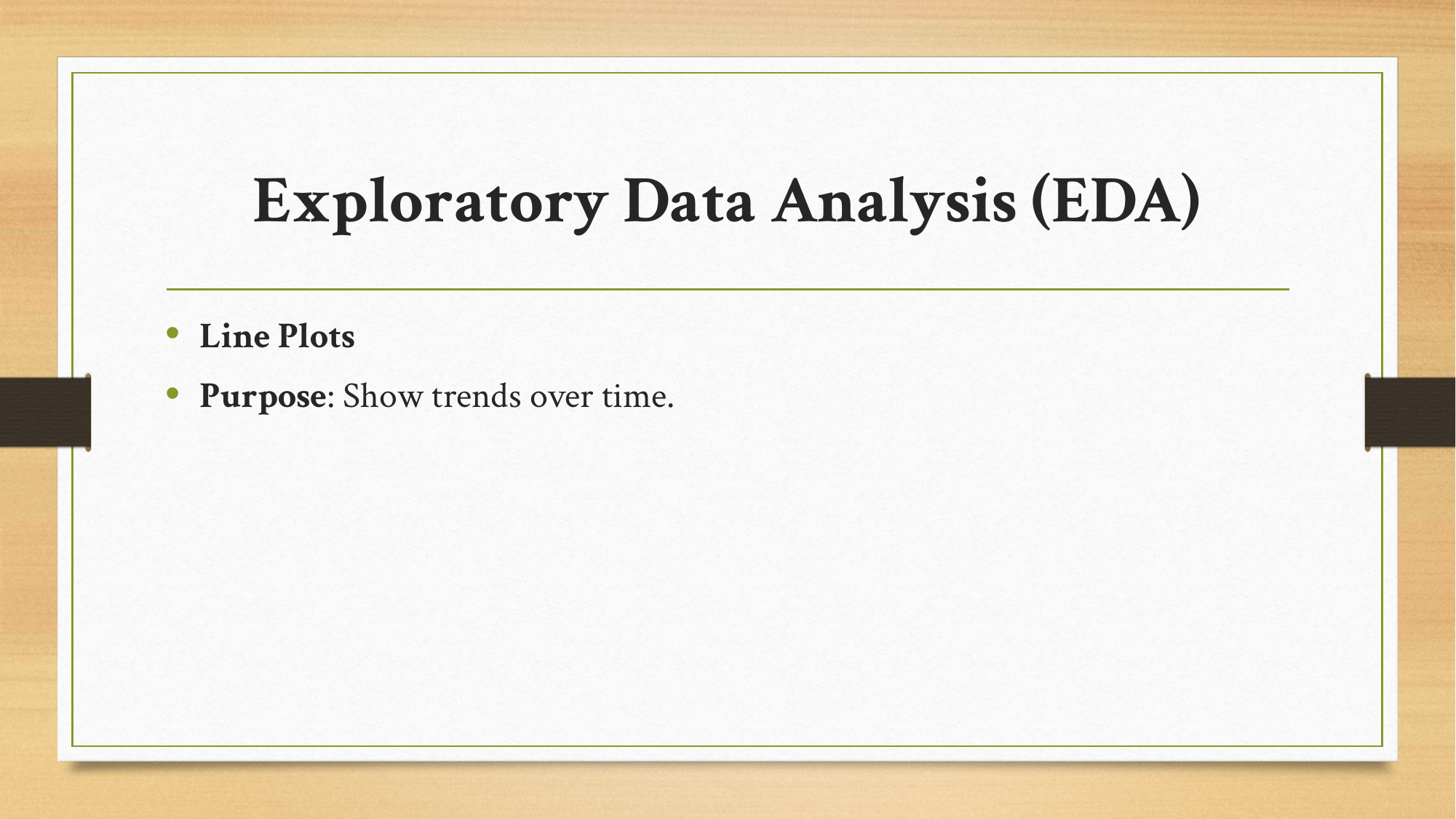

# Exploratory Data Analysis (EDA)
Line Plots
Purpose: Show trends over time.